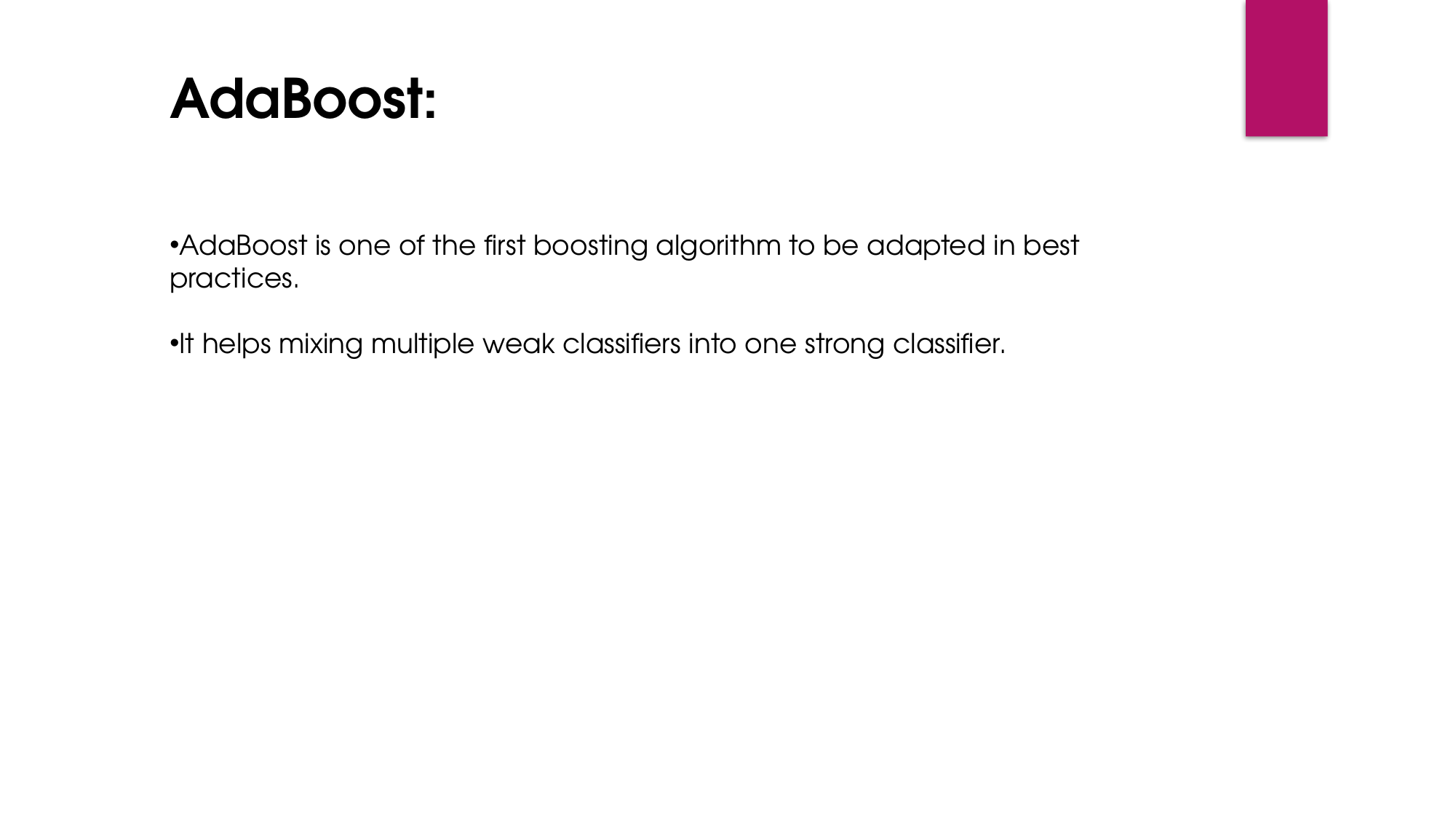

AdaBoost:

AdaBoost is one of the first boosting algorithm to be adapted in best practices.

It helps mixing multiple weak classifiers into one strong classifier.